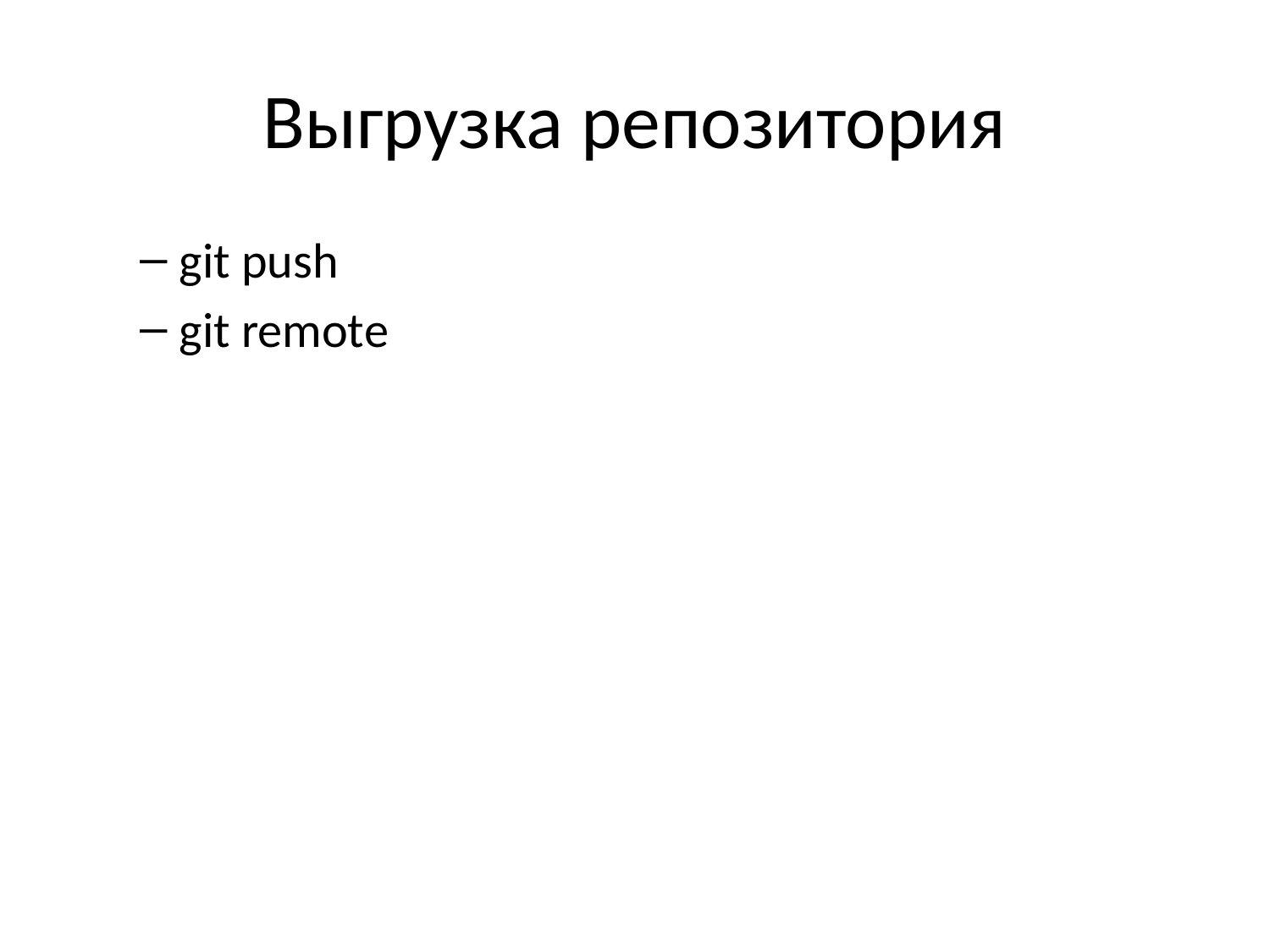

# Выгрузка репозитория
git push
git remote